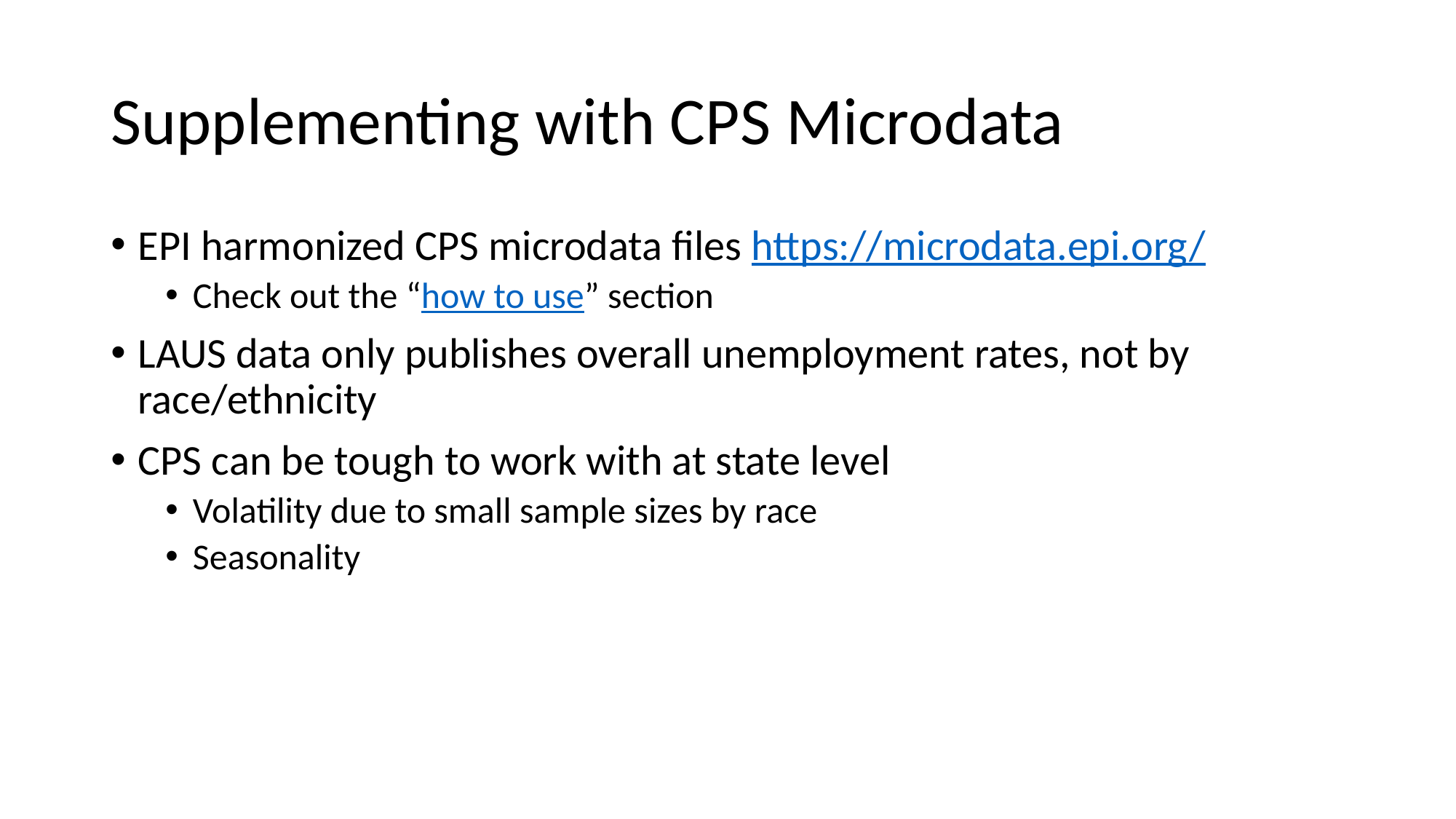

# Supplementing with CPS Microdata
EPI harmonized CPS microdata files https://microdata.epi.org/
Check out the “how to use” section
LAUS data only publishes overall unemployment rates, not by race/ethnicity
CPS can be tough to work with at state level
Volatility due to small sample sizes by race
Seasonality